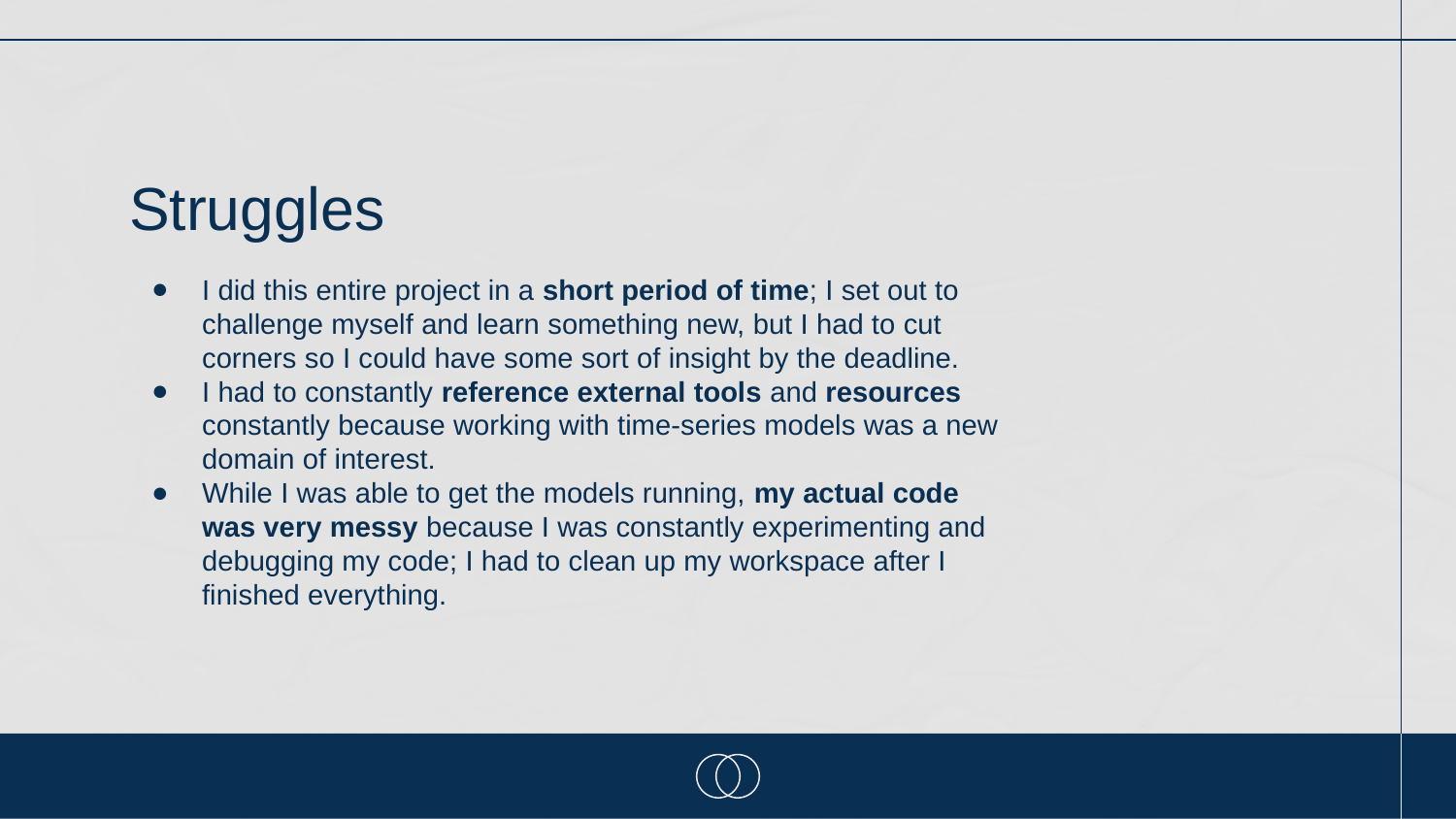

# Struggles
I did this entire project in a short period of time; I set out to challenge myself and learn something new, but I had to cut corners so I could have some sort of insight by the deadline.
I had to constantly reference external tools and resources constantly because working with time-series models was a new domain of interest.
While I was able to get the models running, my actual code was very messy because I was constantly experimenting and debugging my code; I had to clean up my workspace after I finished everything.